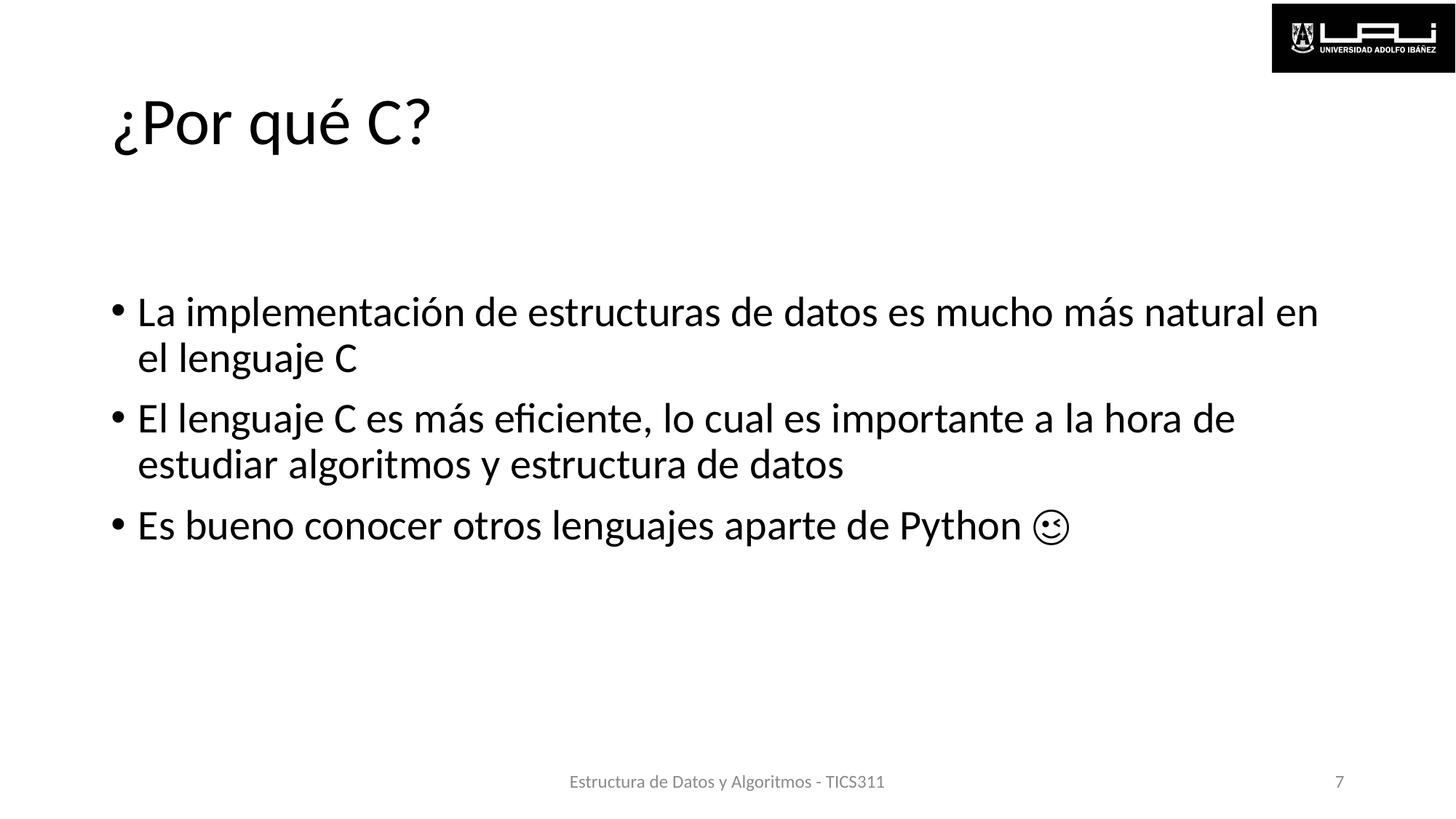

# ¿Por qué C?

La implementación de estructuras de datos es mucho más natural en el lenguaje C
El lenguaje C es más eficiente, lo cual es importante a la hora de estudiar algoritmos y estructura de datos
Es bueno conocer otros lenguajes aparte de Python 😉
Estructura de Datos y Algoritmos - TICS311
7